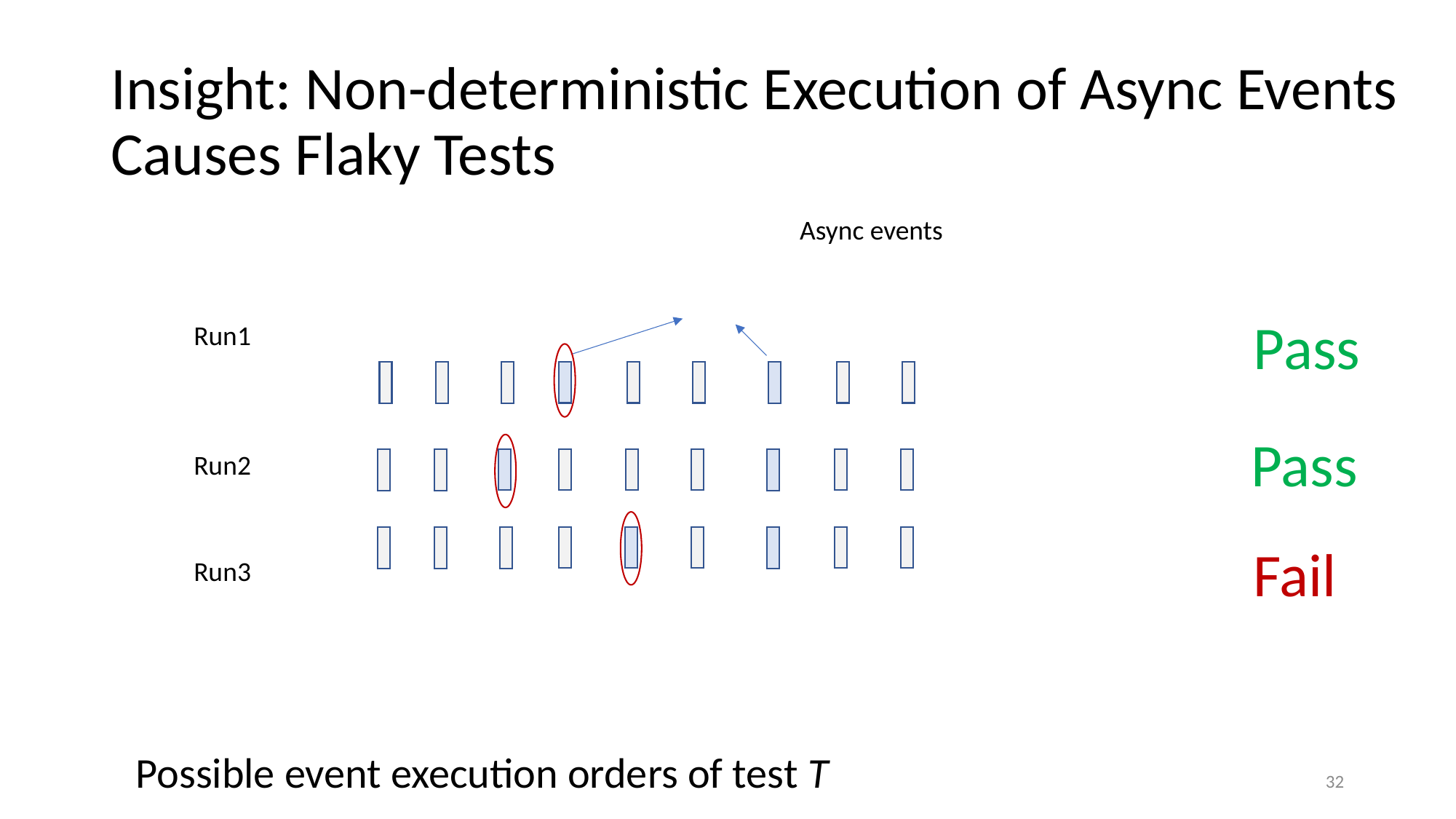

# Insight: Non-deterministic Execution of Async Events Causes Flaky Tests
Async events
Pass
Run1

Pass
Run2
Fail
Run3
Possible event execution orders of test T
32